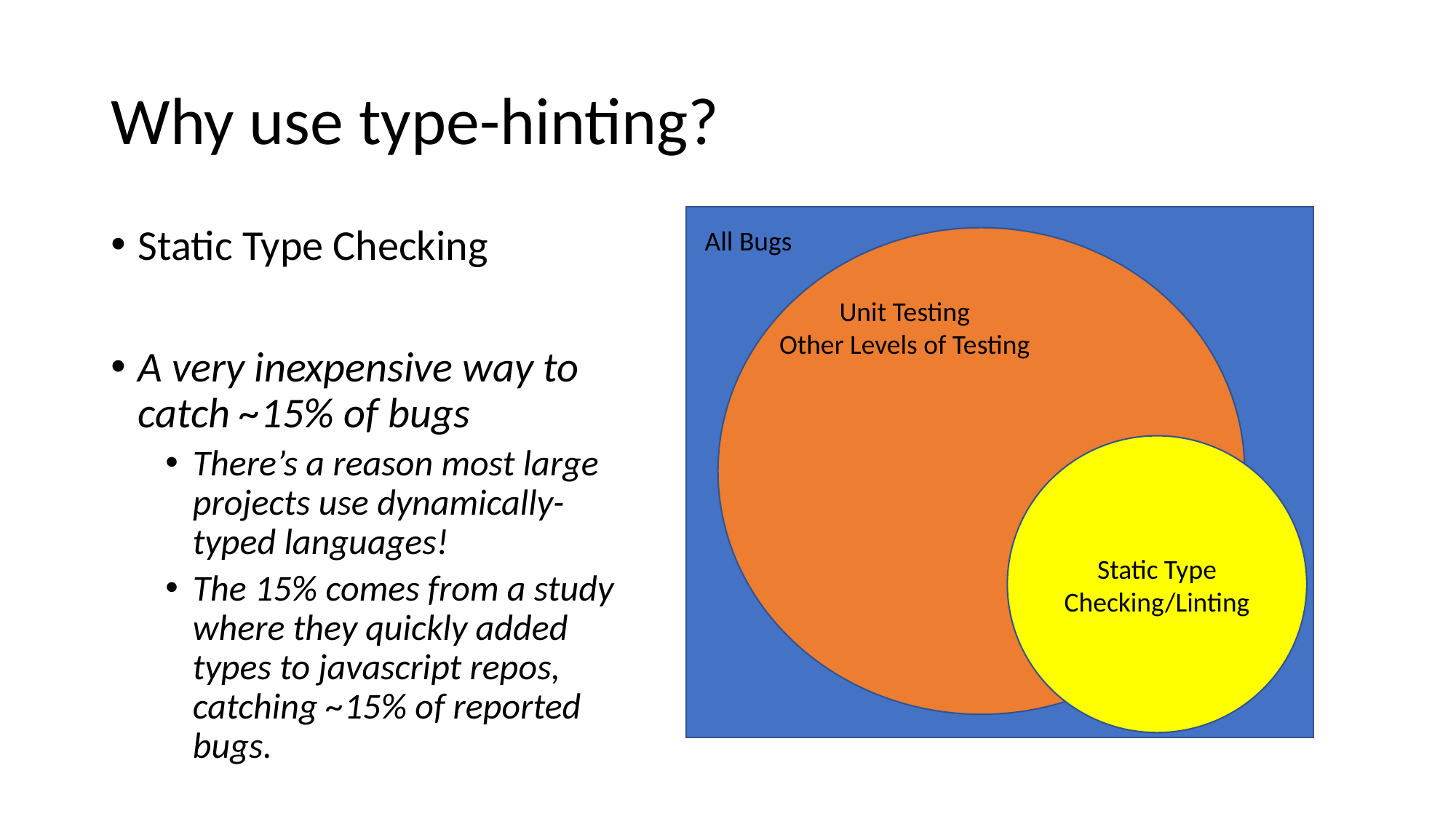

# Why use type-hinting?

Static Type Checking

A very inexpensive way to catch ~15% of bugs
There’s a reason most large projects use dynamically-typed languages!
The 15% comes from a study where they quickly added types to javascript repos, catching ~15% of reported bugs.
All Bugs

Unit Testing
Other Levels of Testing
Static Type Checking/Linting